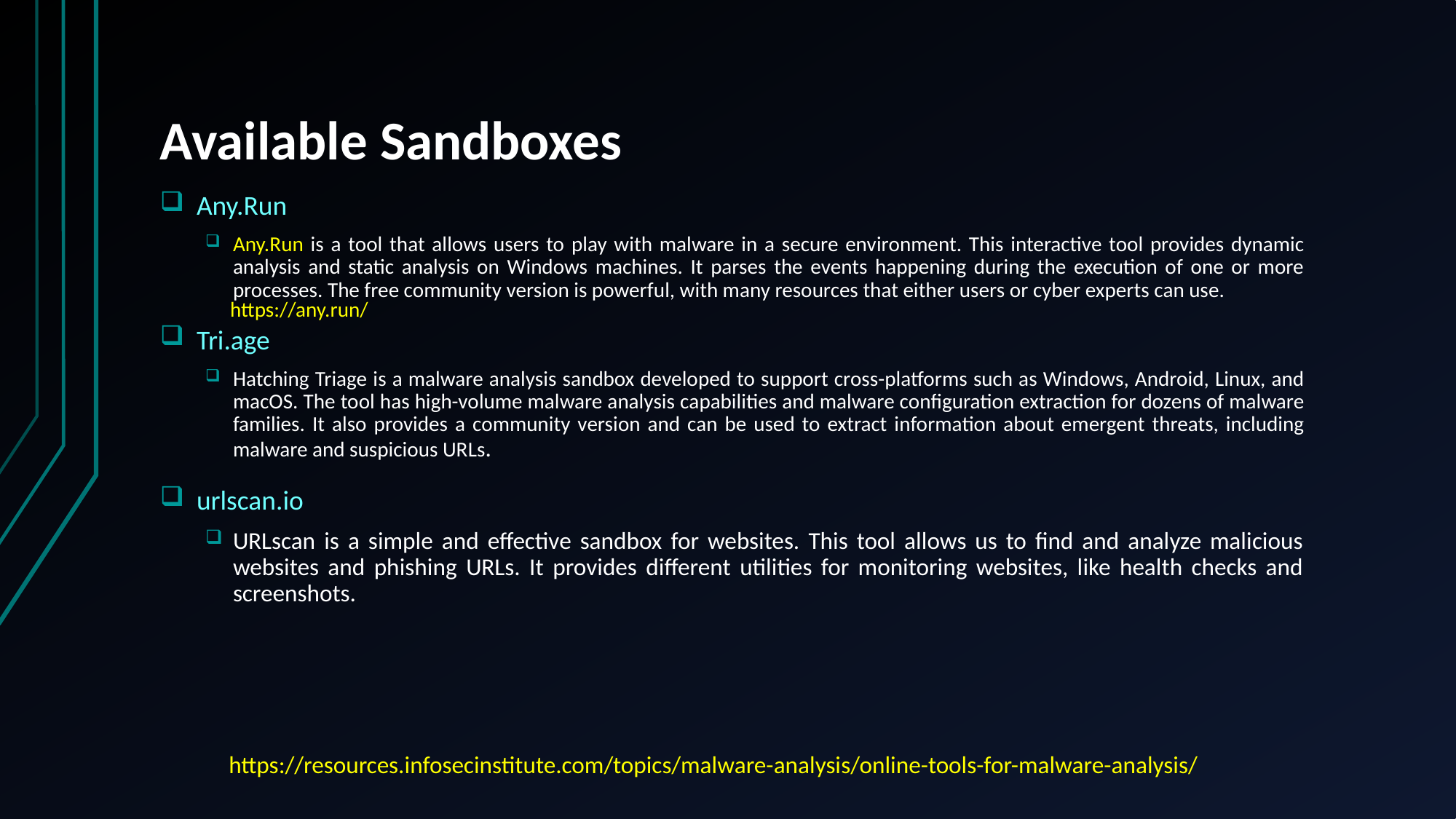

# Available Sandboxes

Any.Run
Any.Run is a tool that allows users to play with malware in a secure environment. This interactive tool provides dynamic analysis and static analysis on Windows machines. It parses the events happening during the execution of one or more processes. The free community version is powerful, with many resources that either users or cyber experts can use.
Tri.age
Hatching Triage is a malware analysis sandbox developed to support cross-platforms such as Windows, Android, Linux, and macOS. The tool has high-volume malware analysis capabilities and malware configuration extraction for dozens of malware families. It also provides a community version and can be used to extract information about emergent threats, including malware and suspicious URLs.
urlscan.io
URLscan is a simple and effective sandbox for websites. This tool allows us to find and analyze malicious websites and phishing URLs. It provides different utilities for monitoring websites, like health checks and screenshots.

https://any.run/
https://resources.infosecinstitute.com/topics/malware-analysis/online-tools-for-malware-analysis/